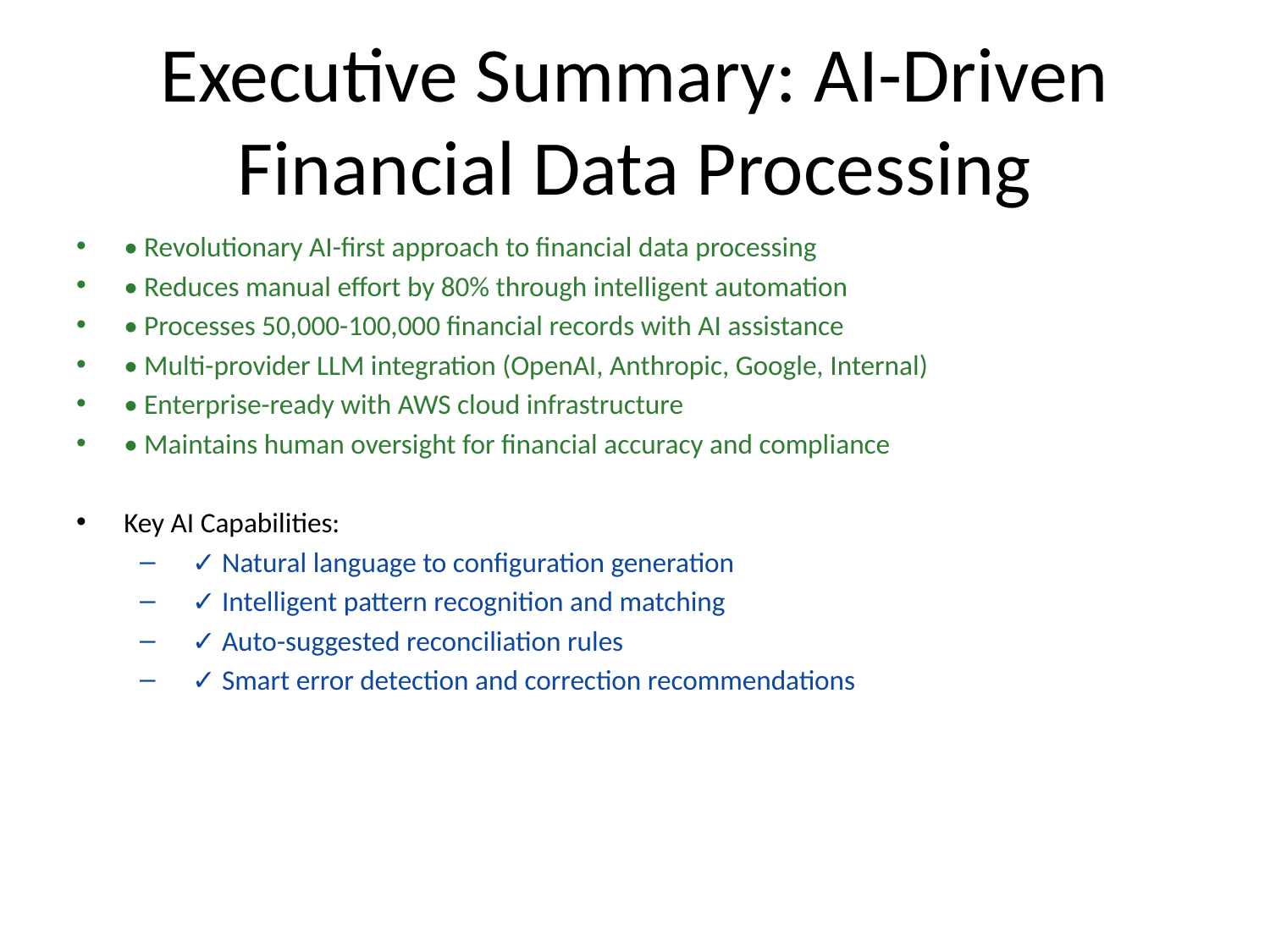

# Executive Summary: AI-Driven Financial Data Processing
• Revolutionary AI-first approach to financial data processing
• Reduces manual effort by 80% through intelligent automation
• Processes 50,000-100,000 financial records with AI assistance
• Multi-provider LLM integration (OpenAI, Anthropic, Google, Internal)
• Enterprise-ready with AWS cloud infrastructure
• Maintains human oversight for financial accuracy and compliance

Key AI Capabilities:
  ✓ Natural language to configuration generation
  ✓ Intelligent pattern recognition and matching
  ✓ Auto-suggested reconciliation rules
  ✓ Smart error detection and correction recommendations